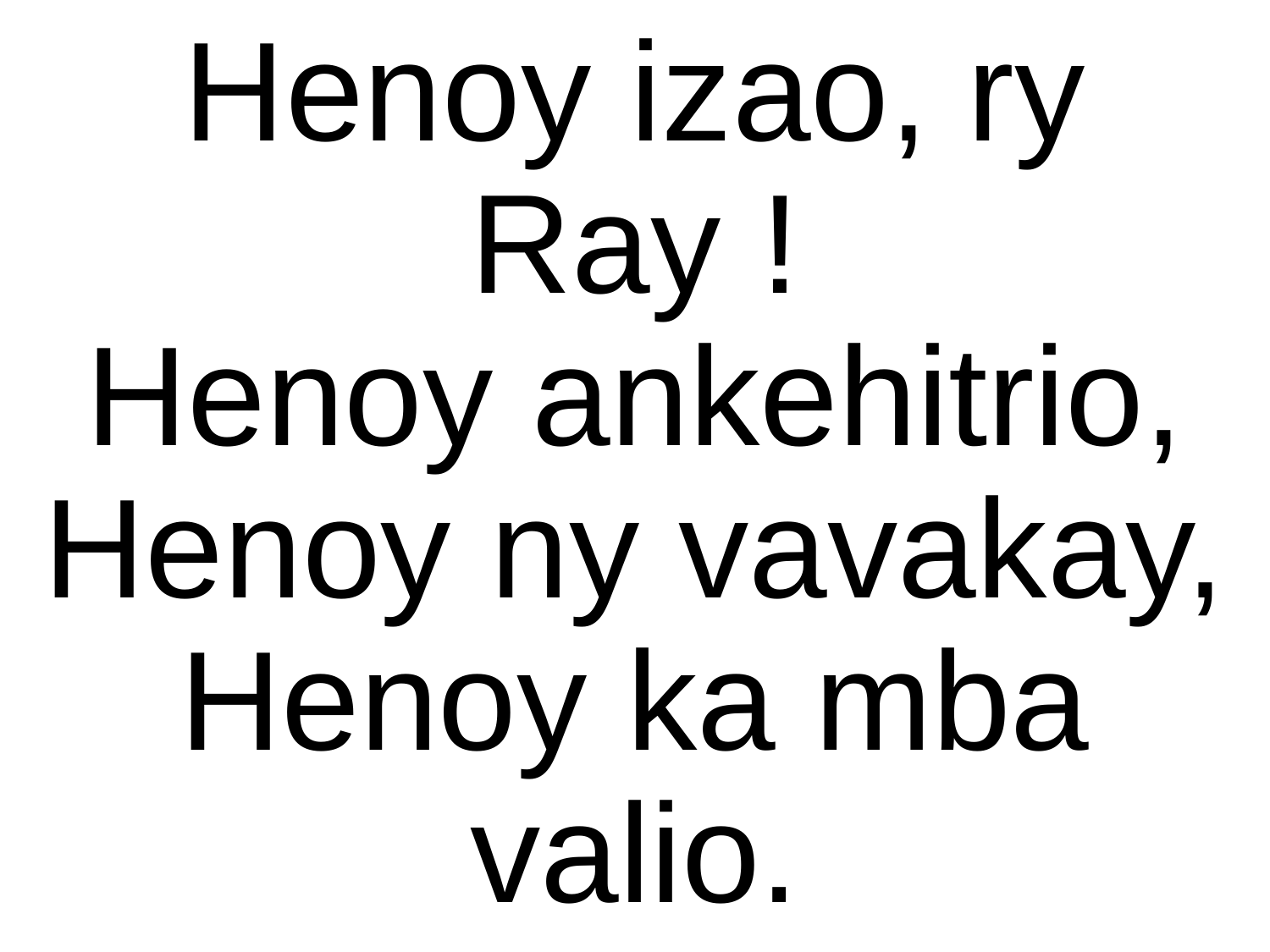

Henoy izao, ry Ray !
Henoy ankehitrio,
Henoy ny vavakay,
Henoy ka mba valio.